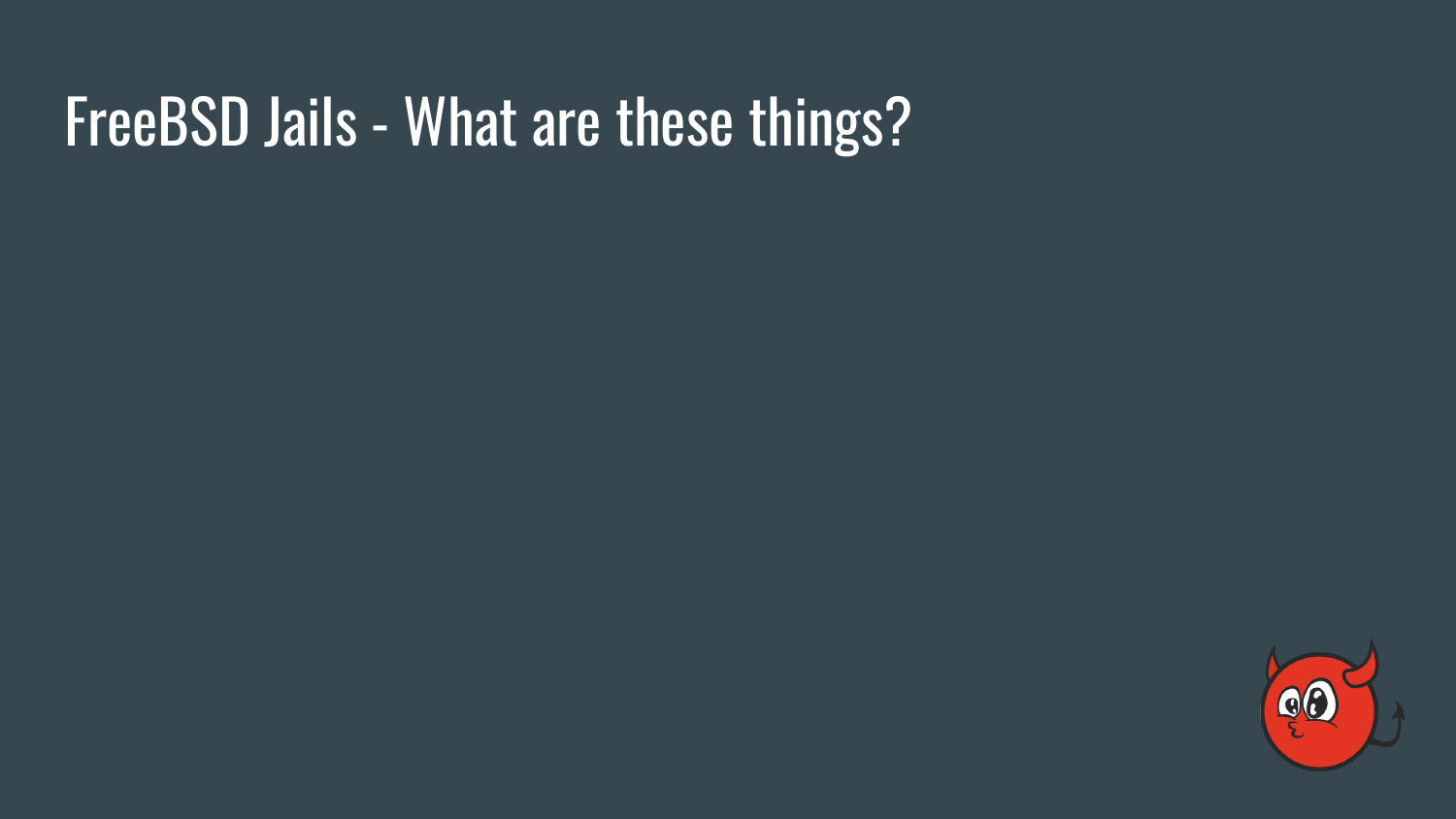

# FreeBSD Jails - What are these things?